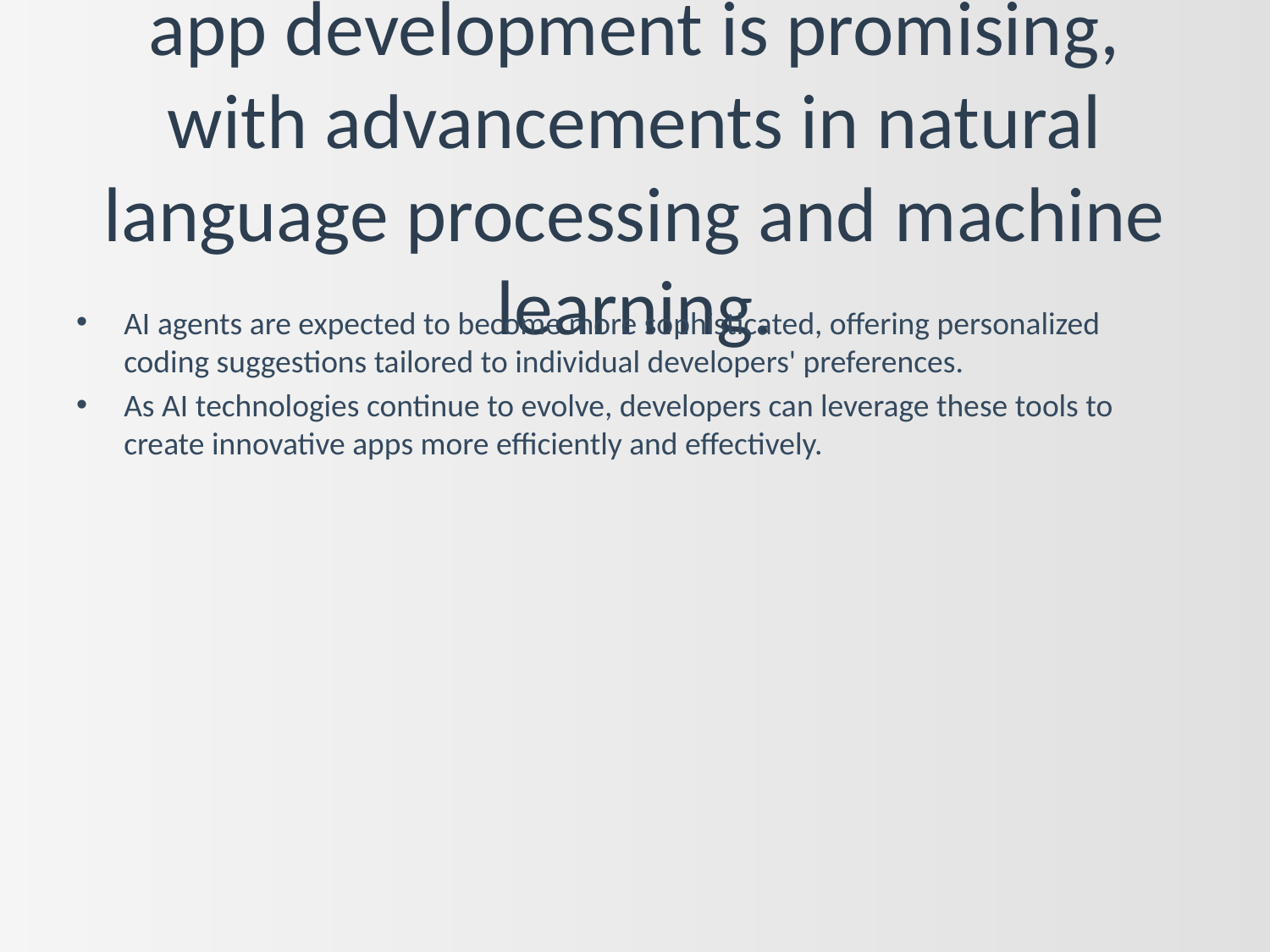

# The future of AI coding agents in app development is promising, with advancements in natural language processing and machine learning.

AI agents are expected to become more sophisticated, offering personalized coding suggestions tailored to individual developers' preferences.
As AI technologies continue to evolve, developers can leverage these tools to create innovative apps more efficiently and effectively.